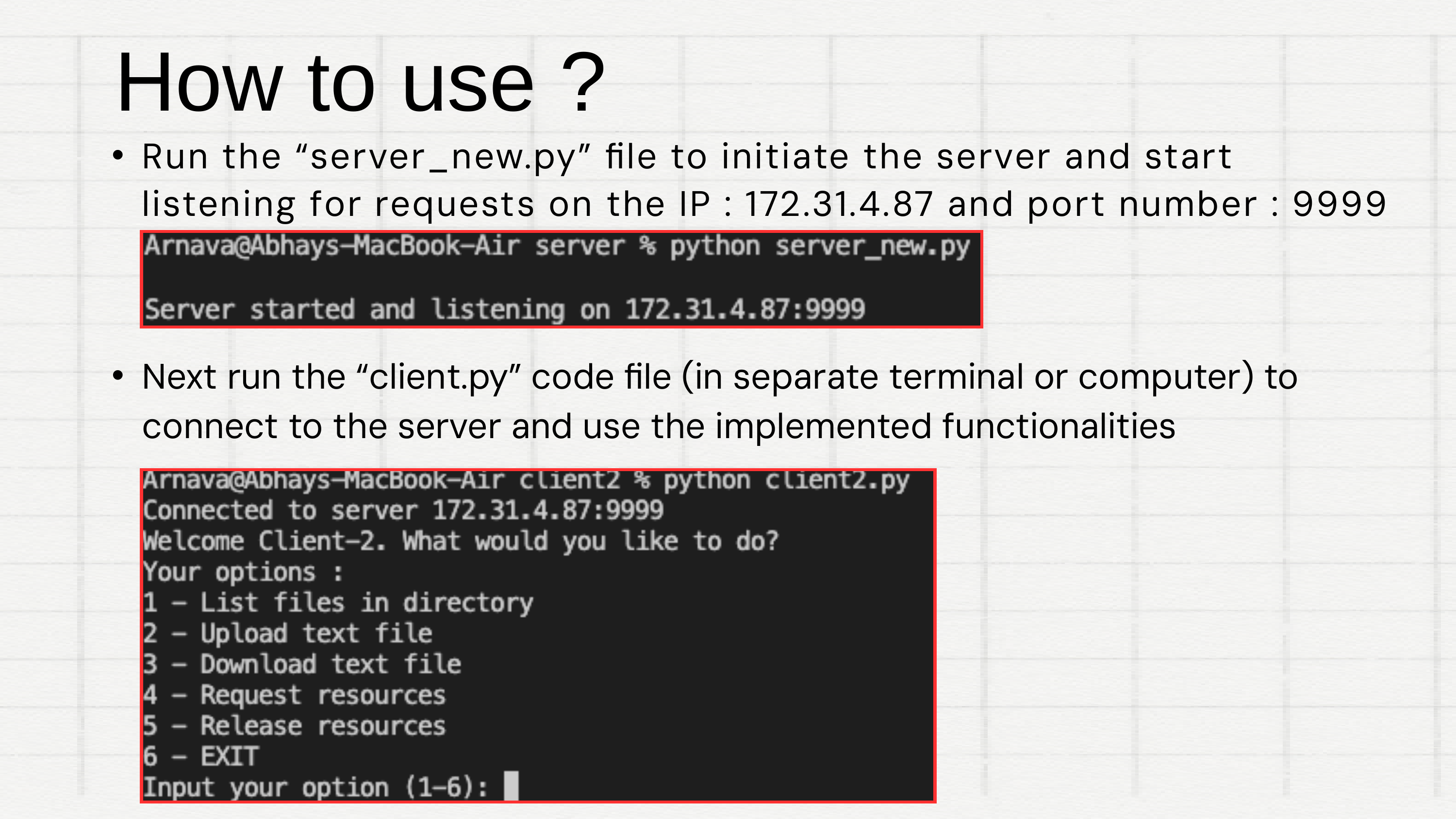

How to use ?
Run the “server_new.py” file to initiate the server and start listening for requests on the IP : 172.31.4.87 and port number : 9999

Next run the “client.py” code file (in separate terminal or computer) to connect to the server and use the implemented functionalities